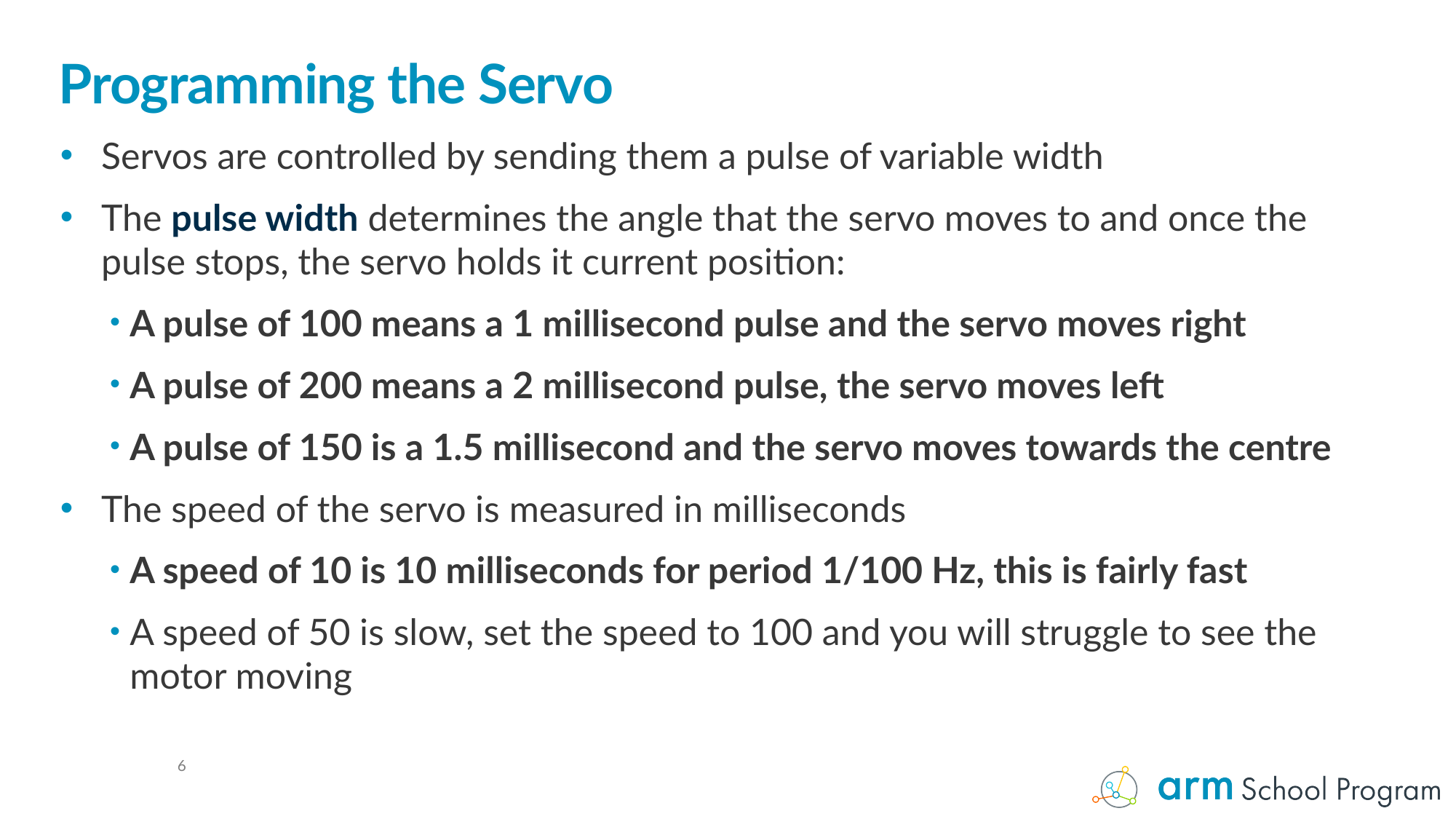

# Programming the Servo
Servos are controlled by sending them a pulse of variable width
The pulse width determines the angle that the servo moves to and once the pulse stops, the servo holds it current position:
A pulse of 100 means a 1 millisecond pulse and the servo moves right
A pulse of 200 means a 2 millisecond pulse, the servo moves left
A pulse of 150 is a 1.5 millisecond and the servo moves towards the centre
The speed of the servo is measured in milliseconds
A speed of 10 is 10 milliseconds for period 1/100 Hz, this is fairly fast
A speed of 50 is slow, set the speed to 100 and you will struggle to see the motor moving